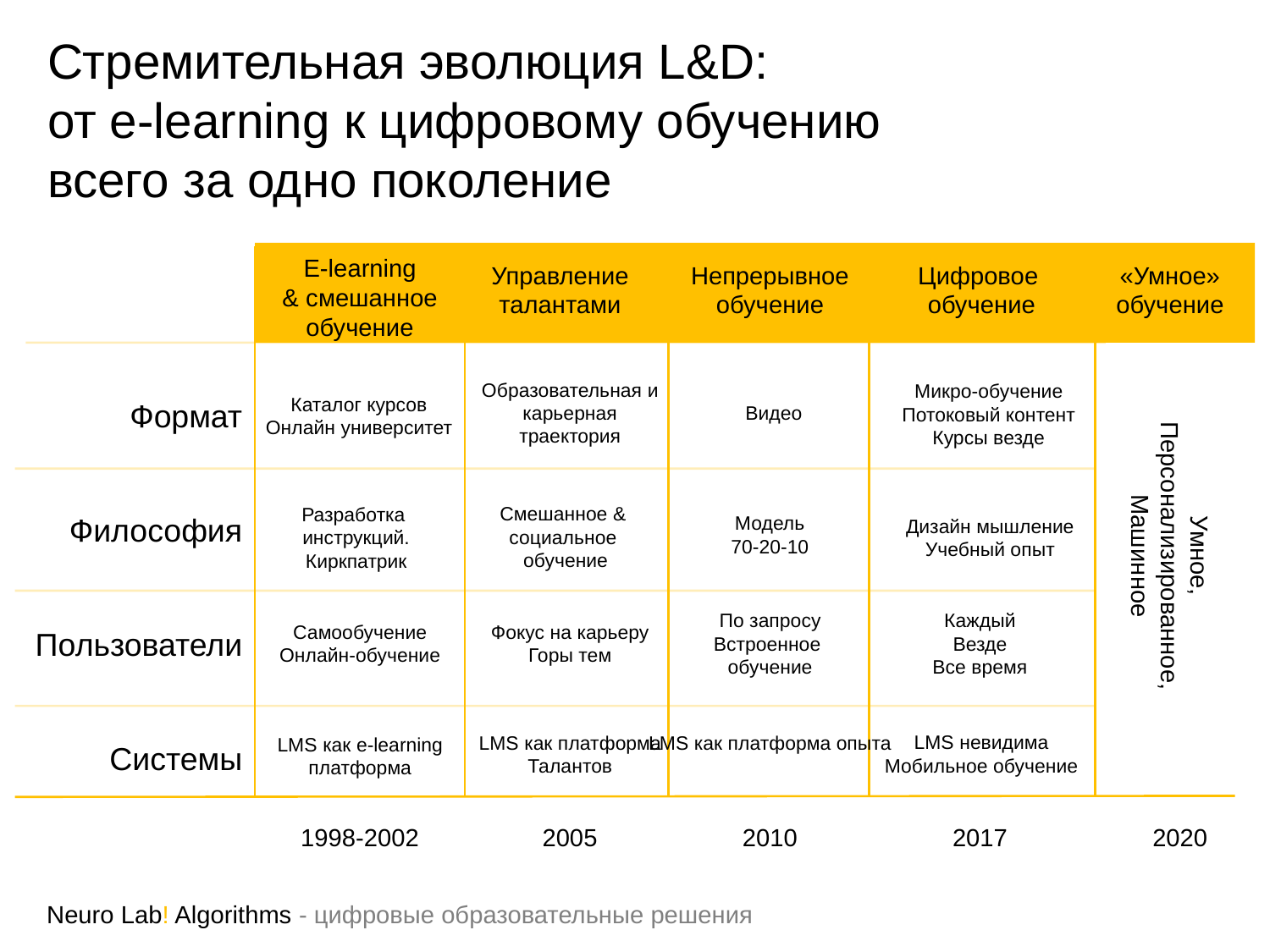

Стремительная эволюция L&D:
от e-learning к цифровому обучению
всего за одно поколение

E-learning
& смешанное обучение
Управление талантами
Непрерывное обучение
Цифровое
обучение
«Умное»
обучение
Образовательная и карьерная
траектория
Микро-обучение
Потоковый контент
Курсы везде
Каталог курсов
Онлайн университет
Формат

Философия

Пользователи

Системы

Видео
Смешанное &
социальное
обучение
Разработка
инструкций.
Киркпатрик
Модель
70-20-10
Умное, Персонализированное, Машинное
Дизайн мышление
Учебный опыт
По запросу
Встроенное
обучение
Каждый
Везде
Все время
Самообучение
Онлайн-обучение
Фокус на карьеру
Горы тем
LMS невидима
Мобильное обучение
LMS как платформа опыта
LMS как платформа Талантов
LMS как e-learning платформа
2020
2010
2005
1998-2002
2017
Neuro Lab! Algorithms - цифровые образовательные решения